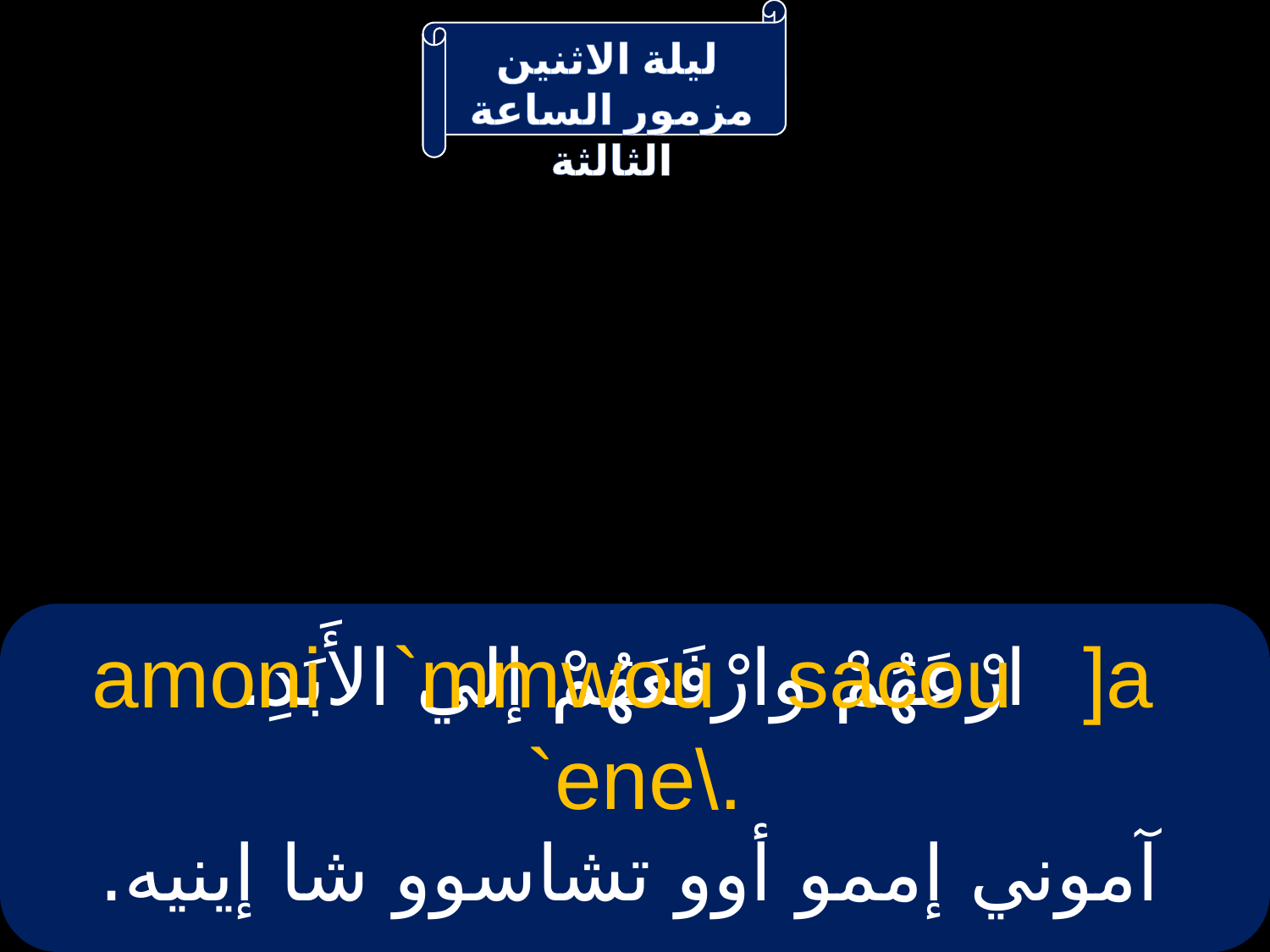

# ارْعَهُمْ وارْفَعَهُمْ إلي الأَبَدِ.
amoni   `mmwou   sacou   ]a  `ene\.
آموني إممو أوو تشاسوو شا إينيه.